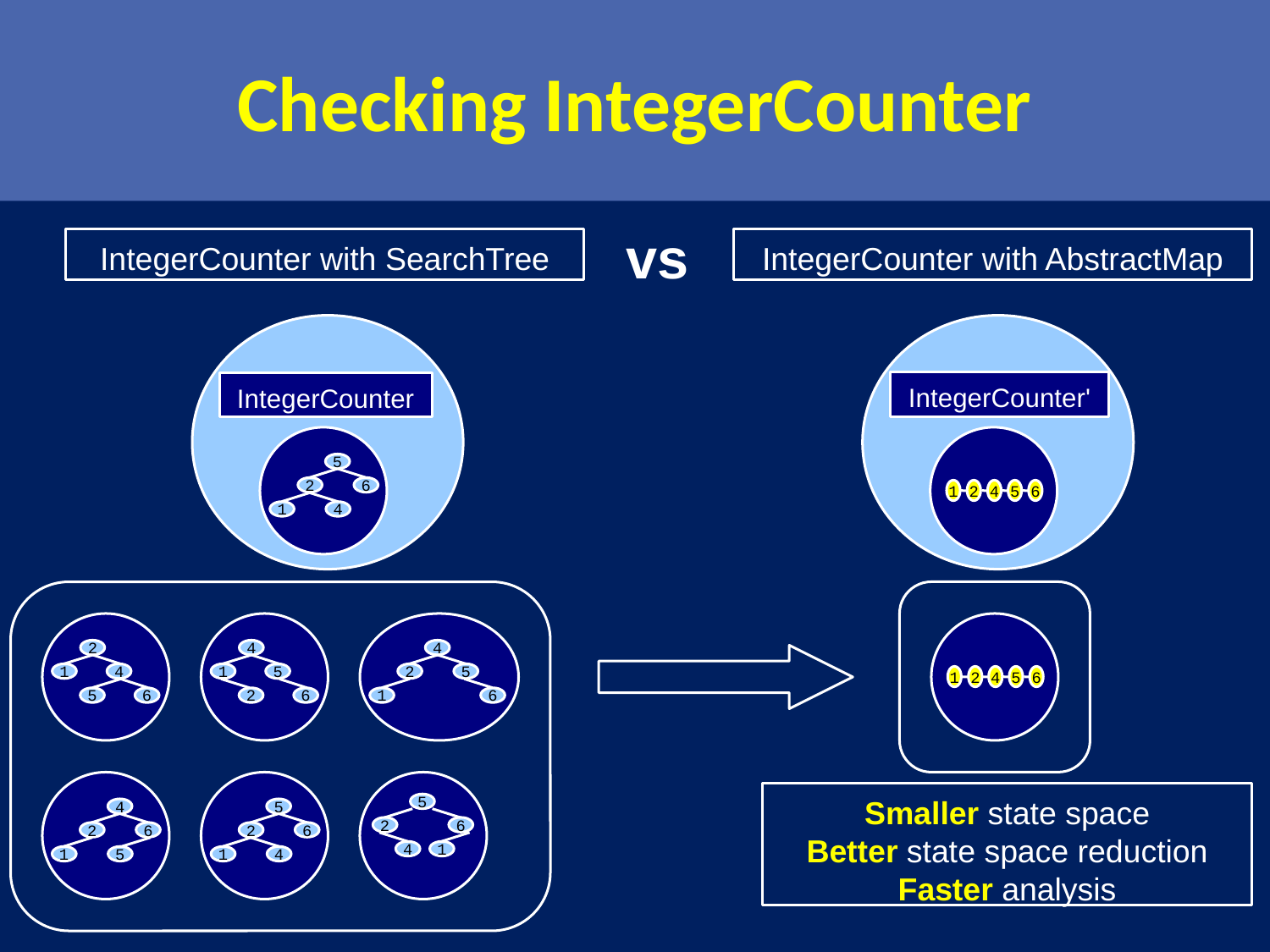

# Checking IntegerCounter
vs
IntegerCounter with SearchTree
IntegerCounter with AbstractMap

IntegerCounter'
IntegerCounter

1
2
4
5
6

5

2
6

1
4

1
2
4
5
6

2

1
4

5
6

4

1
5

2
6

4

2
5

1
6

4

2
6

1
5

5

2
6

1
4

5

2
6

4
1
Smaller state space
Better state space reduction
Faster analysis